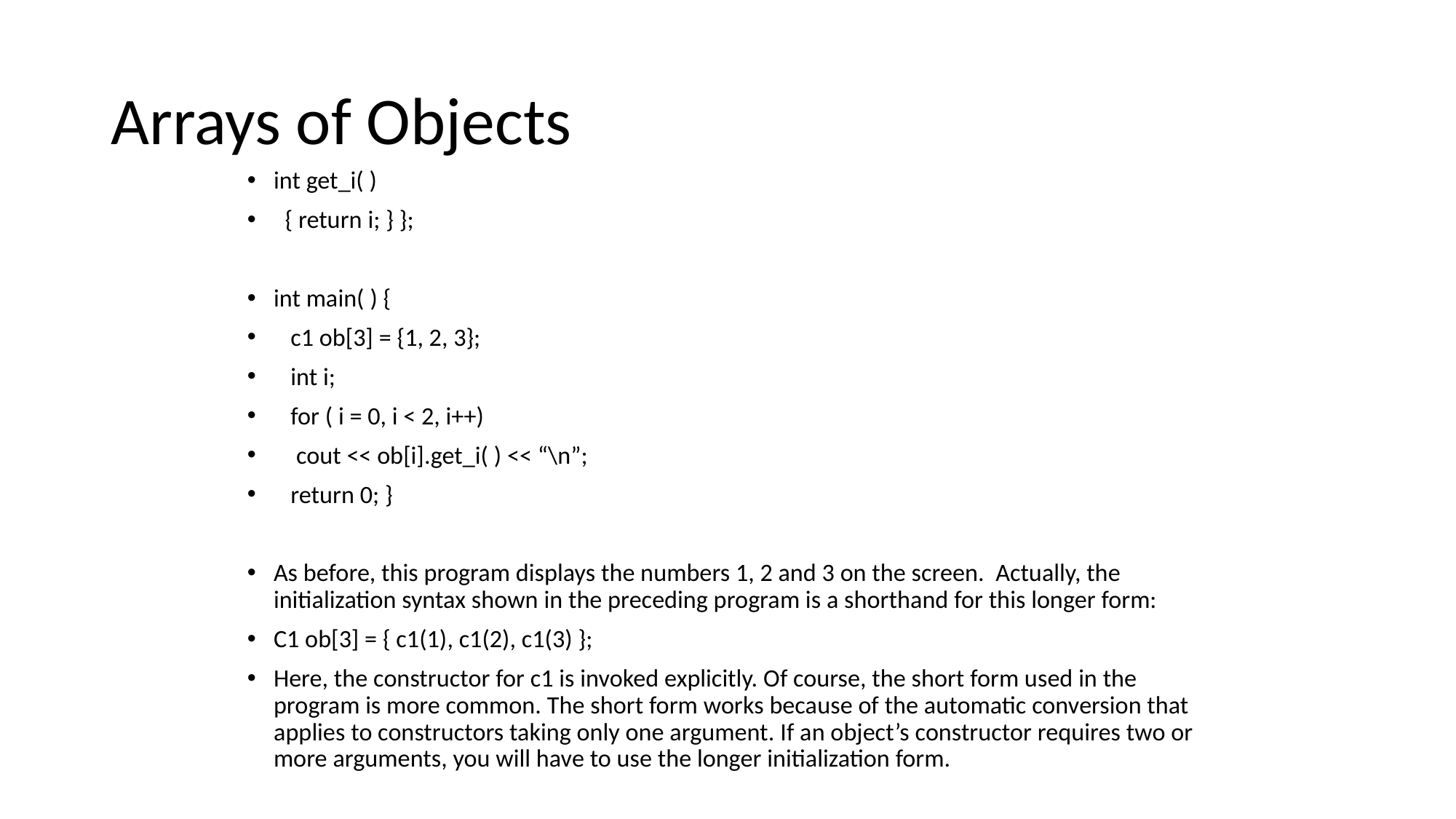

# Arrays of Objects
int get_i( )
  { return i; } };

int main( ) {
   c1 ob[3] = {1, 2, 3};
   int i;
   for ( i = 0, i < 2, i++)
    cout << ob[i].get_i( ) << “\n”;
   return 0; }

As before, this program displays the numbers 1, 2 and 3 on the screen.  Actually, the initialization syntax shown in the preceding program is a shorthand for this longer form:
C1 ob[3] = { c1(1), c1(2), c1(3) };
Here, the constructor for c1 is invoked explicitly. Of course, the short form used in the program is more common. The short form works because of the automatic conversion that applies to constructors taking only one argument. If an object’s constructor requires two or more arguments, you will have to use the longer initialization form.